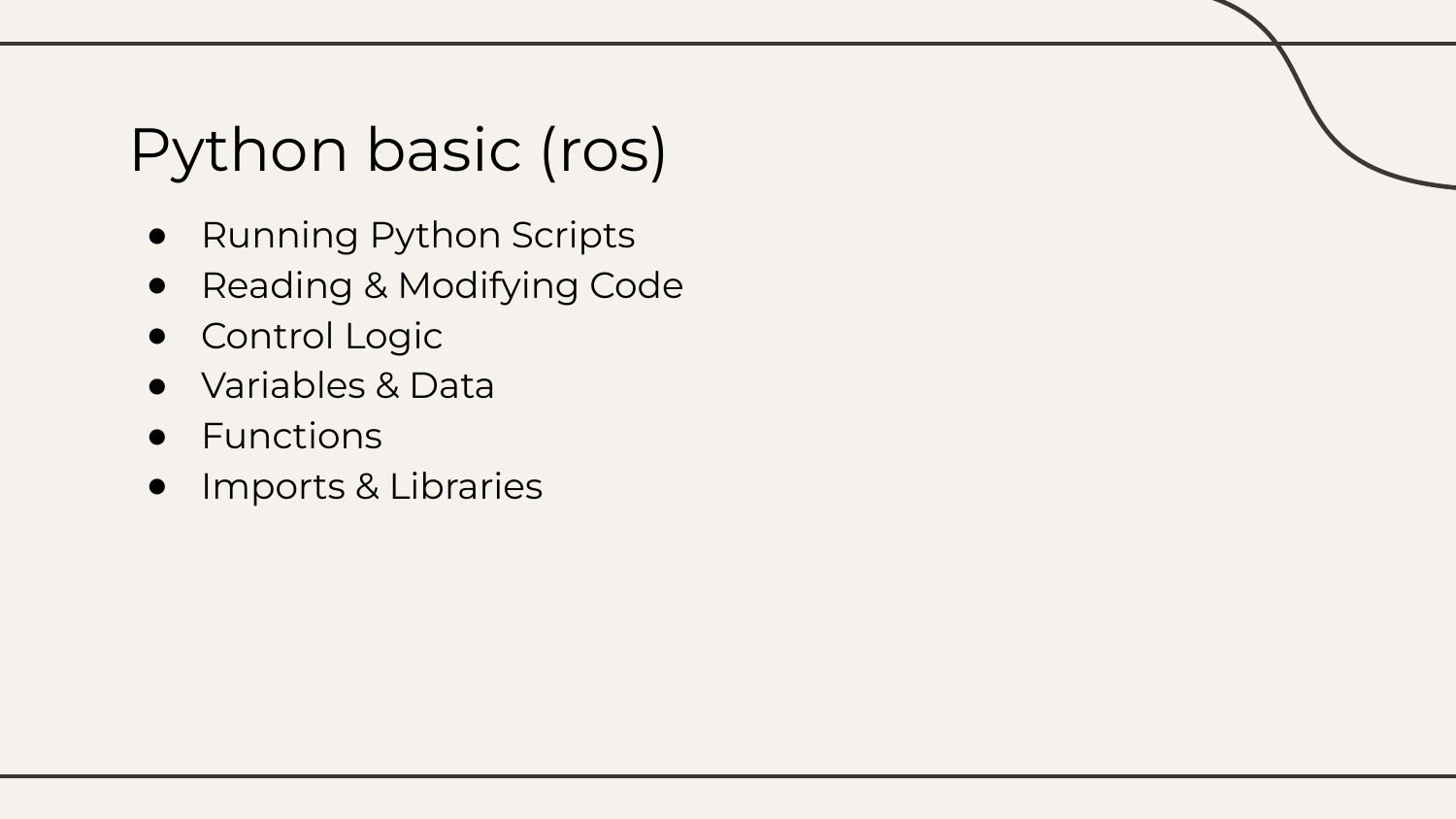

# Python basic (ros)
Running Python Scripts
Reading & Modifying Code
Control Logic
Variables & Data
Functions
Imports & Libraries